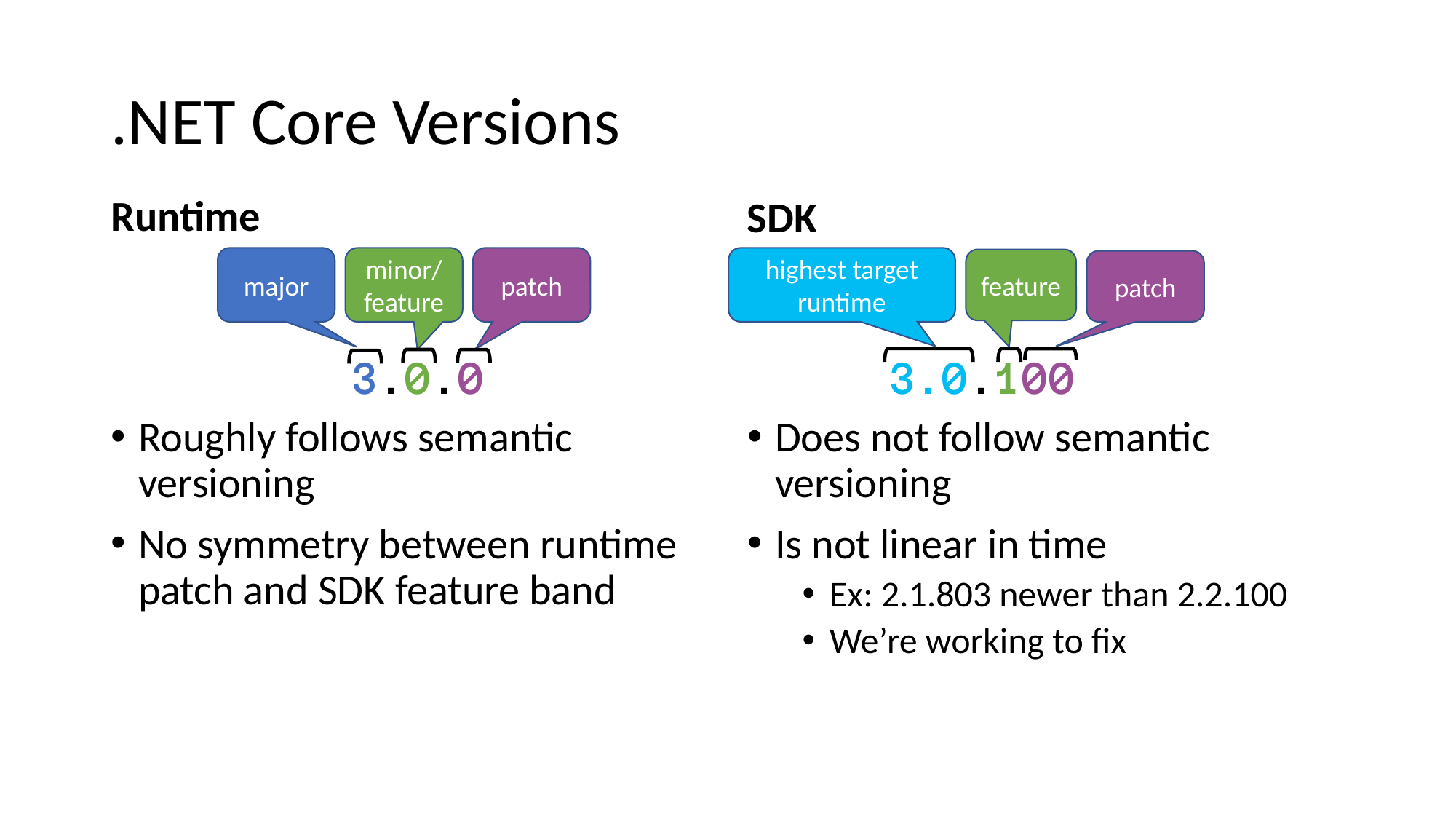

# .NET Core Versions
Runtime
SDK
major
patch
highest target runtime
minor/ feature
feature
patch

3.0.0
3.0.100
Does not follow semantic versioning
Is not linear in time
Ex: 2.1.803 newer than 2.2.100
We’re working to fix
Roughly follows semantic versioning
No symmetry between runtime patch and SDK feature band